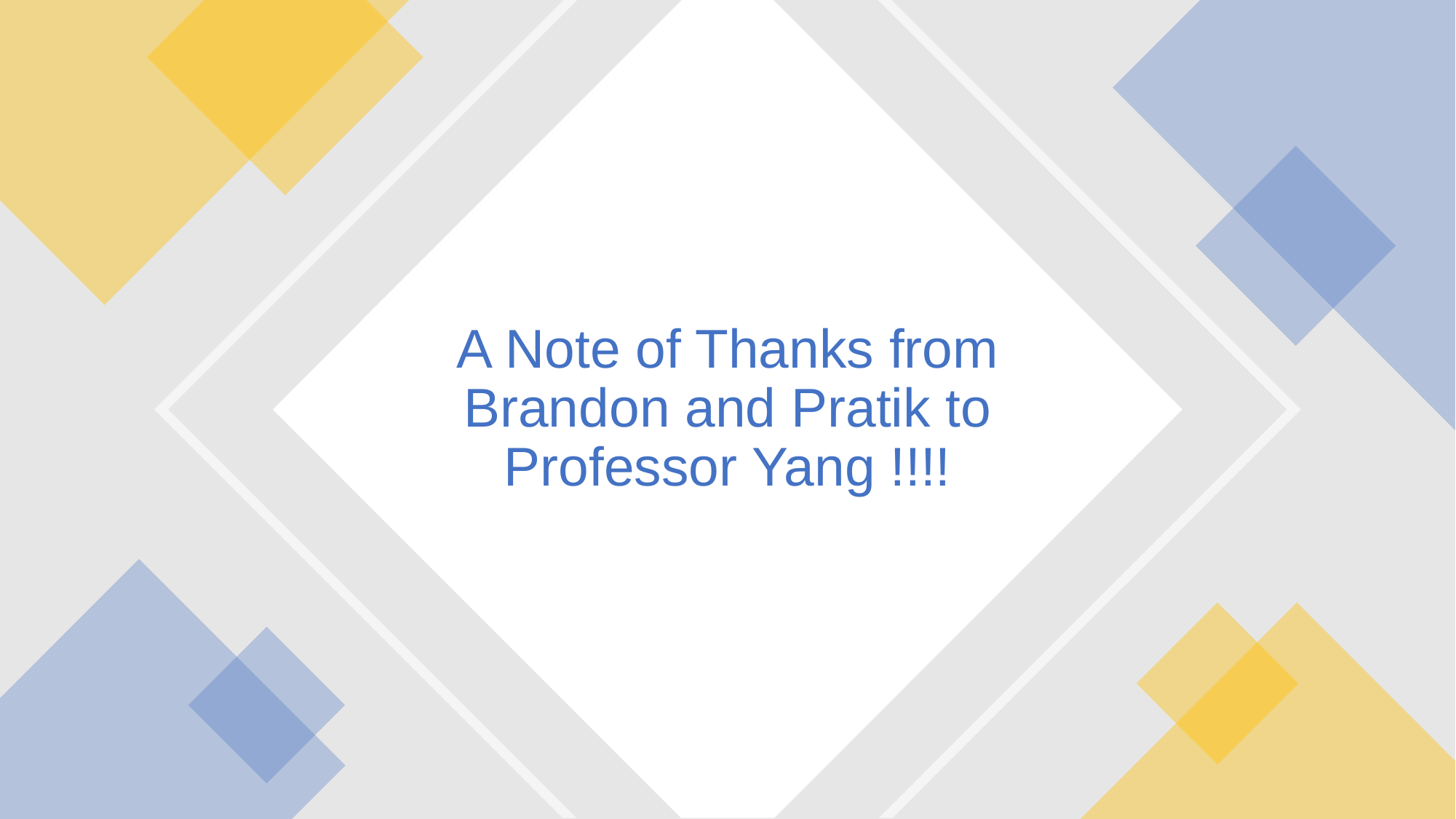

# A Note of Thanks from Brandon and Pratik to Professor Yang !!!!